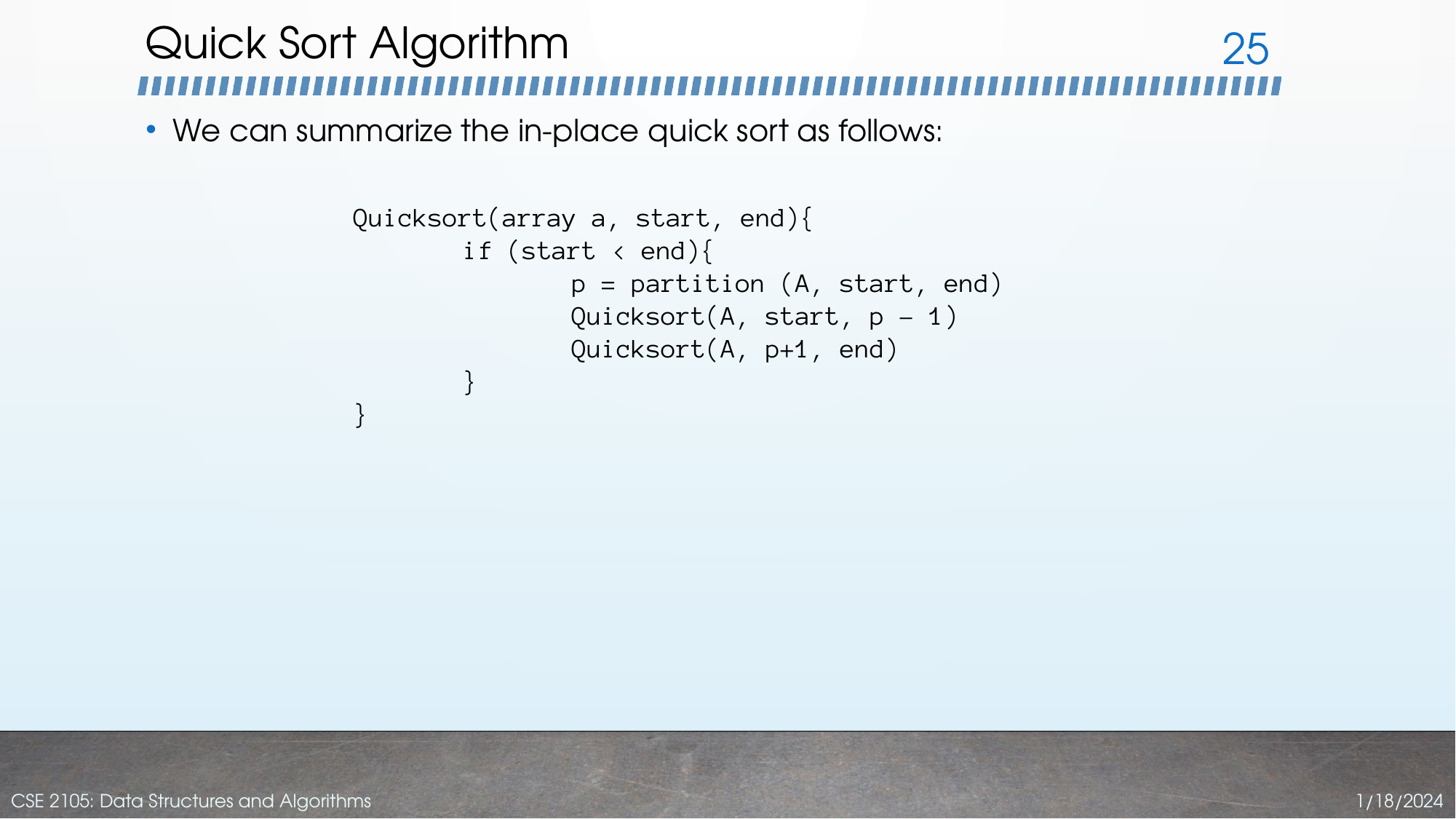

# Quick Sort Algorithm
25
We can summarize the in-place quick sort as follows:

Quicksort(array a, start, end){
	if (start < end){
		p = partition (A, start, end)
		Quicksort(A, start, p – 1)
		Quicksort(A, p+1, end)
	}
}
1/18/2024
CSE 2105: Data Structures and Algorithms